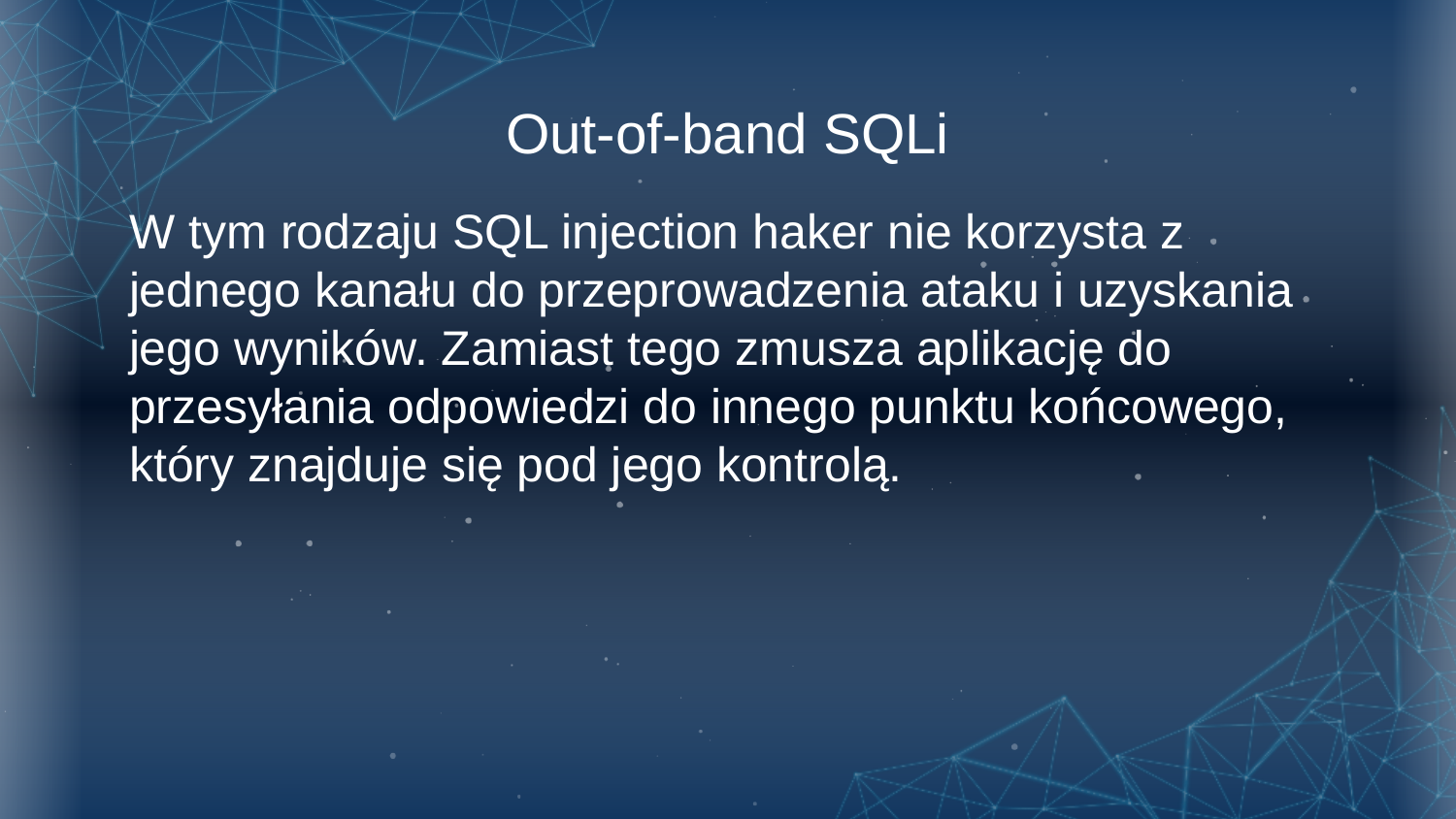

# Out-of-band SQLi
W tym rodzaju SQL injection haker nie korzysta z jednego kanału do przeprowadzenia ataku i uzyskania jego wyników. Zamiast tego zmusza aplikację do przesyłania odpowiedzi do innego punktu końcowego, który znajduje się pod jego kontrolą.